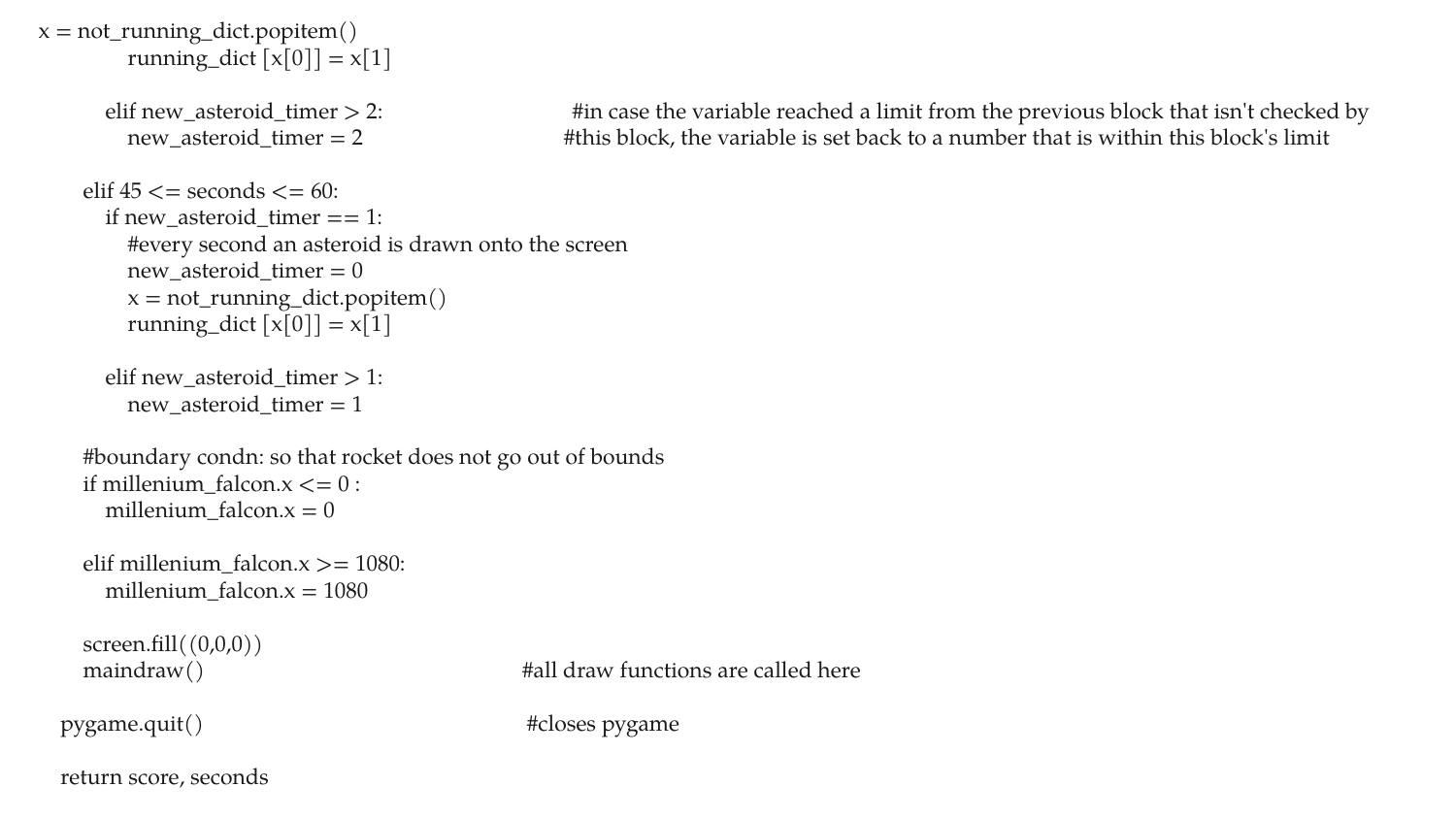

x = not_running_dict.popitem()
                running_dict [x[0]] = x[1]

            elif new_asteroid_timer > 2:                                  #in case the variable reached a limit from the previous block that isn't checked by
                new_asteroid_timer = 2                                    #this block, the variable is set back to a number that is within this block's limit
        elif 45 <= seconds <= 60:
            if new_asteroid_timer == 1:
                #every second an asteroid is drawn onto the screen
                new_asteroid_timer = 0
                x = not_running_dict.popitem()
                running_dict [x[0]] = x[1]
            elif new_asteroid_timer > 1:
                new_asteroid_timer = 1

        #boundary condn: so that rocket does not go out of bounds
        if millenium_falcon.x <= 0 :
            millenium_falcon.x = 0
        elif millenium_falcon.x >= 1080:
            millenium_falcon.x = 1080
        screen.fill((0,0,0))
        maindraw()                                                         #all draw functions are called here

    pygame.quit()                                                          #closes pygame
    return score, seconds